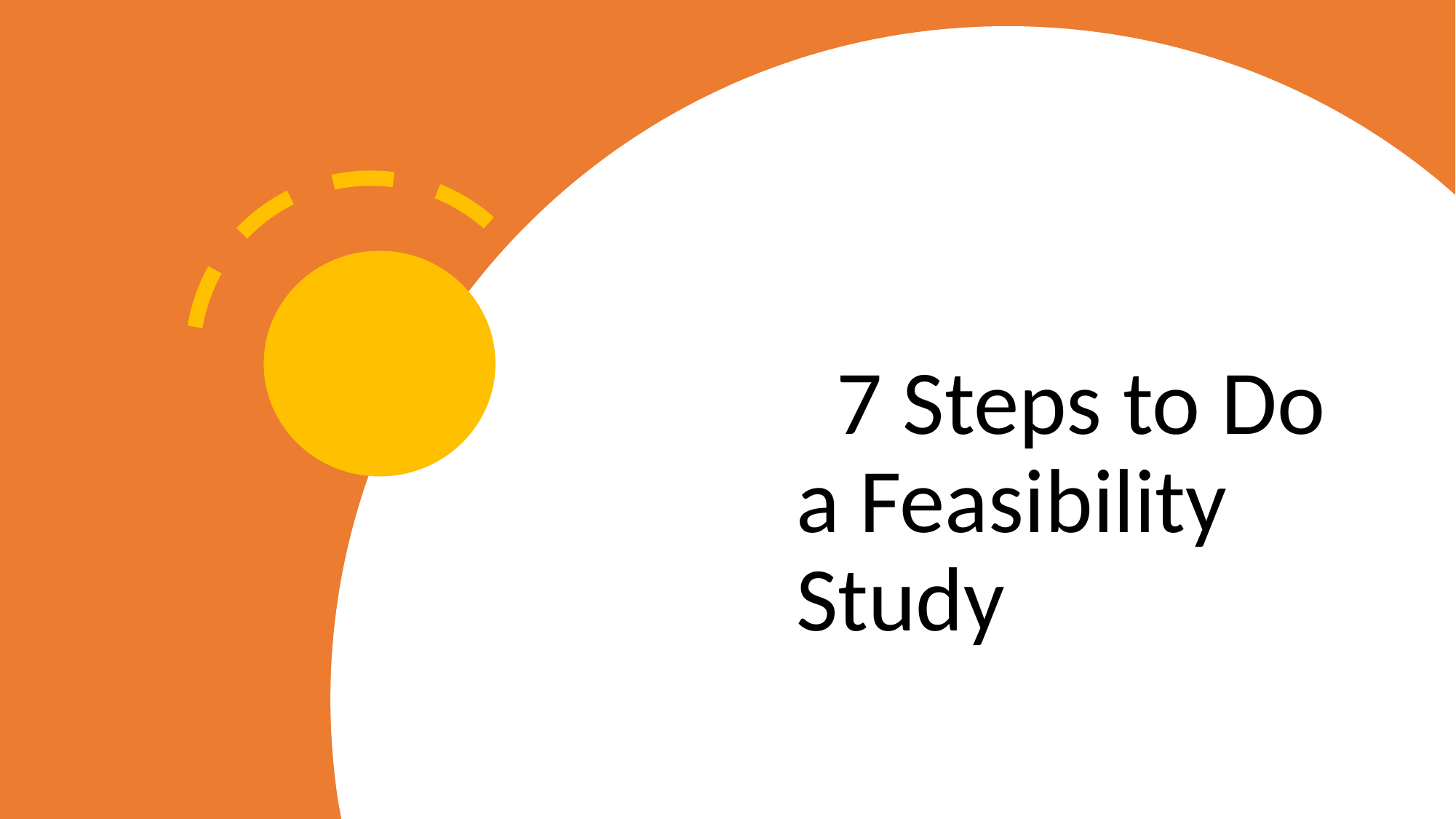

# 7 Steps to Do a Feasibility Study